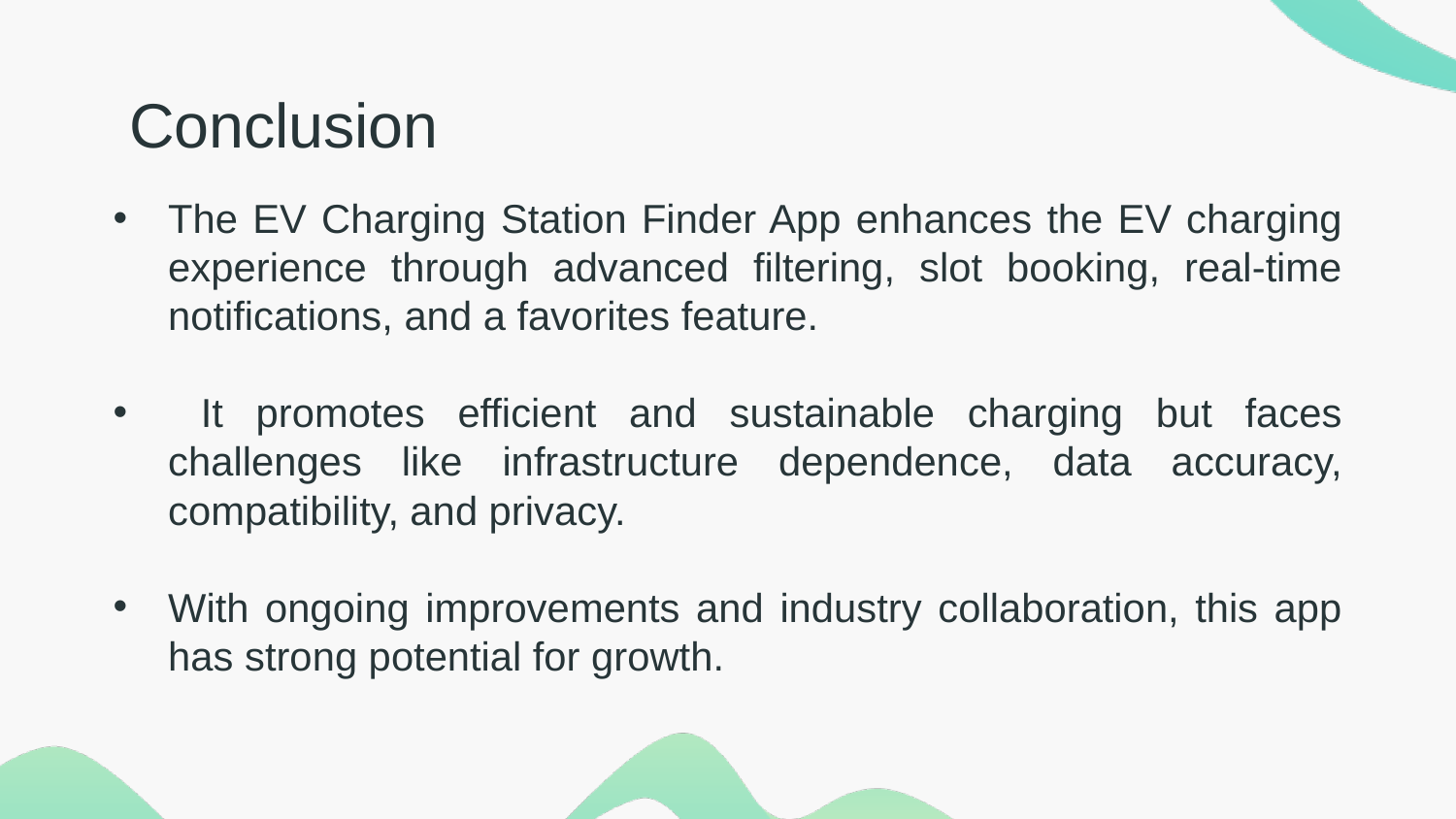

# Conclusion
The EV Charging Station Finder App enhances the EV charging experience through advanced filtering, slot booking, real-time notifications, and a favorites feature.

 It promotes efficient and sustainable charging but faces challenges like infrastructure dependence, data accuracy, compatibility, and privacy.

With ongoing improvements and industry collaboration, this app has strong potential for growth.